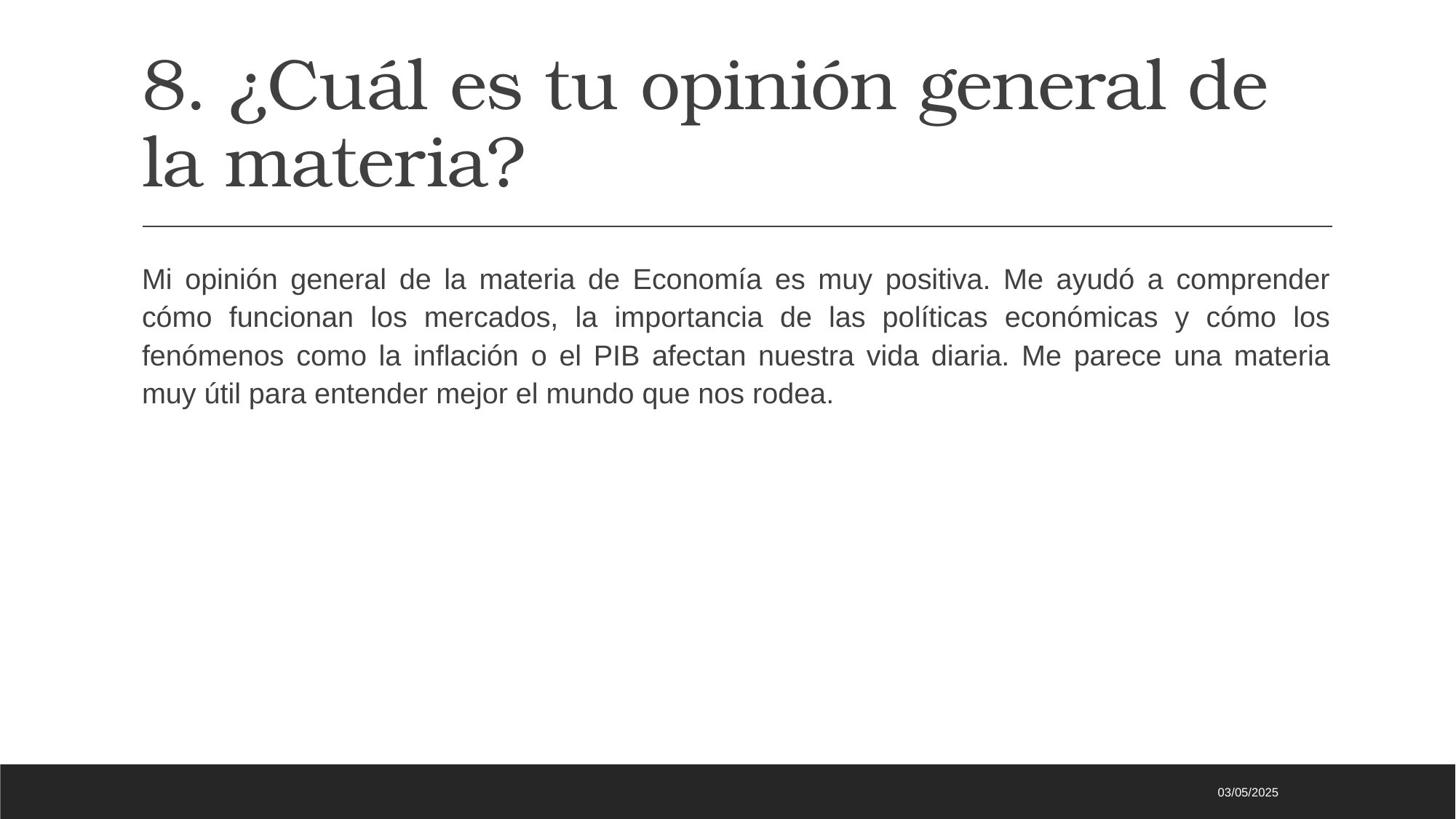

# 8. ¿Cuál es tu opinión general de la materia?
Mi opinión general de la materia de Economía es muy positiva. Me ayudó a comprender cómo funcionan los mercados, la importancia de las políticas económicas y cómo los fenómenos como la inflación o el PIB afectan nuestra vida diaria. Me parece una materia muy útil para entender mejor el mundo que nos rodea.
03/05/2025